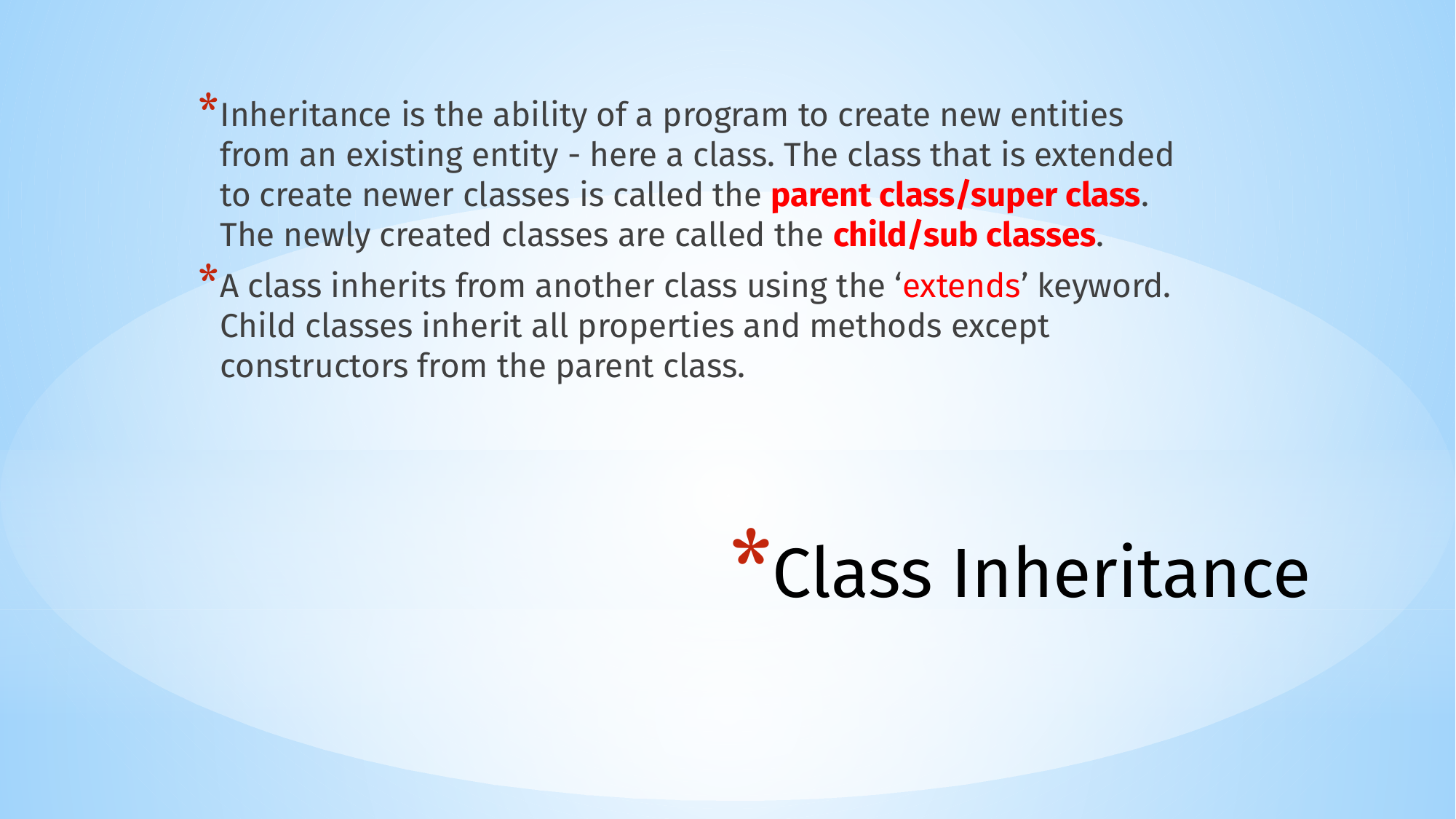

Inheritance is the ability of a program to create new entities from an existing entity - here a class. The class that is extended to create newer classes is called the parent class/super class. The newly created classes are called the child/sub classes.
A class inherits from another class using the ‘extends’ keyword. Child classes inherit all properties and methods except constructors from the parent class.

# Class Inheritance